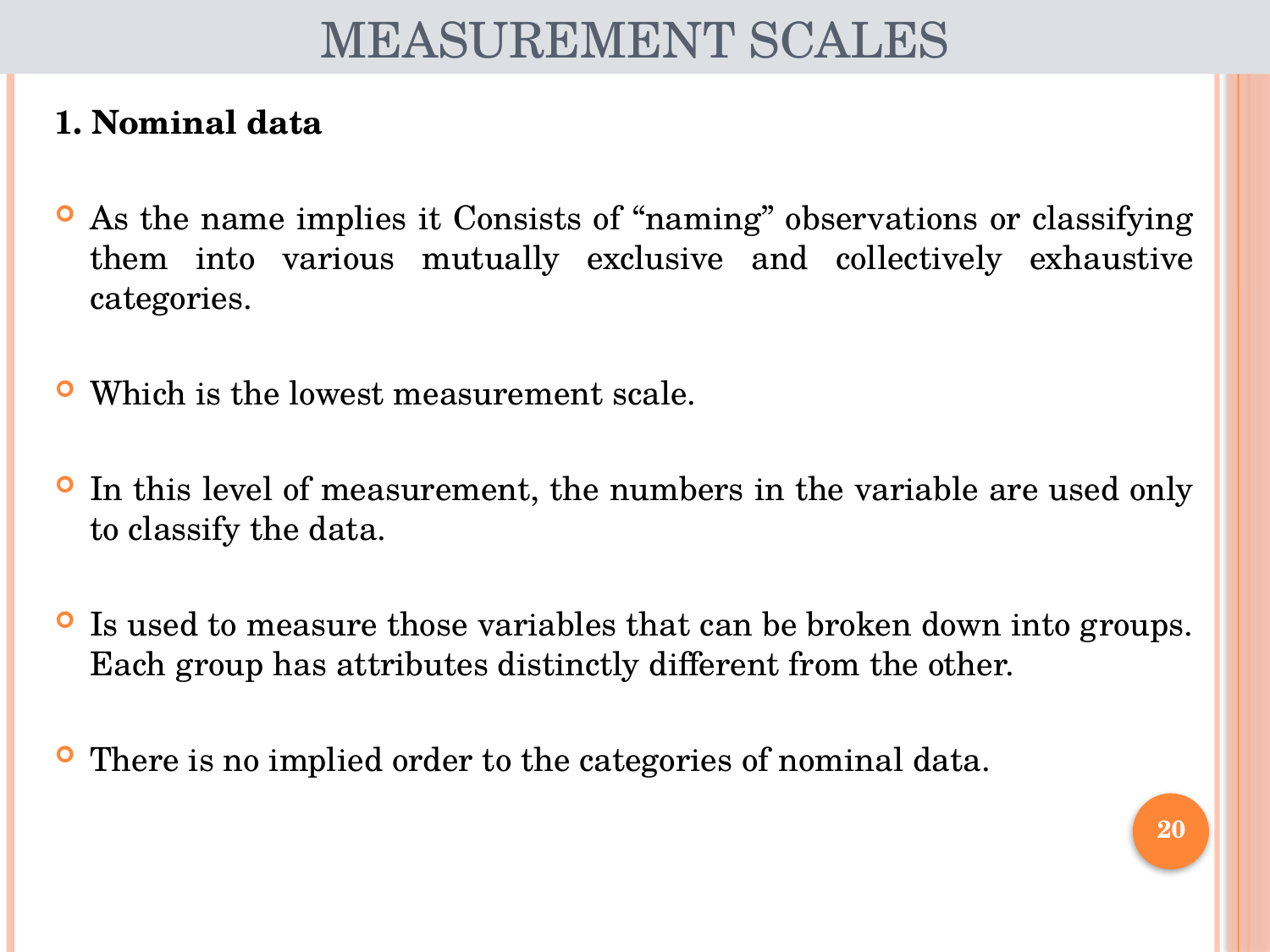

# Measurement SCALES
1. Nominal data

As the name implies it Consists of “naming” observations or classifying them into various mutually exclusive and collectively exhaustive categories.

Which is the lowest measurement scale.

In this level of measurement, the numbers in the variable are used only to classify the data.

Is used to measure those variables that can be broken down into groups. Each group has attributes distinctly different from the other.

There is no implied order to the categories of nominal data.

20